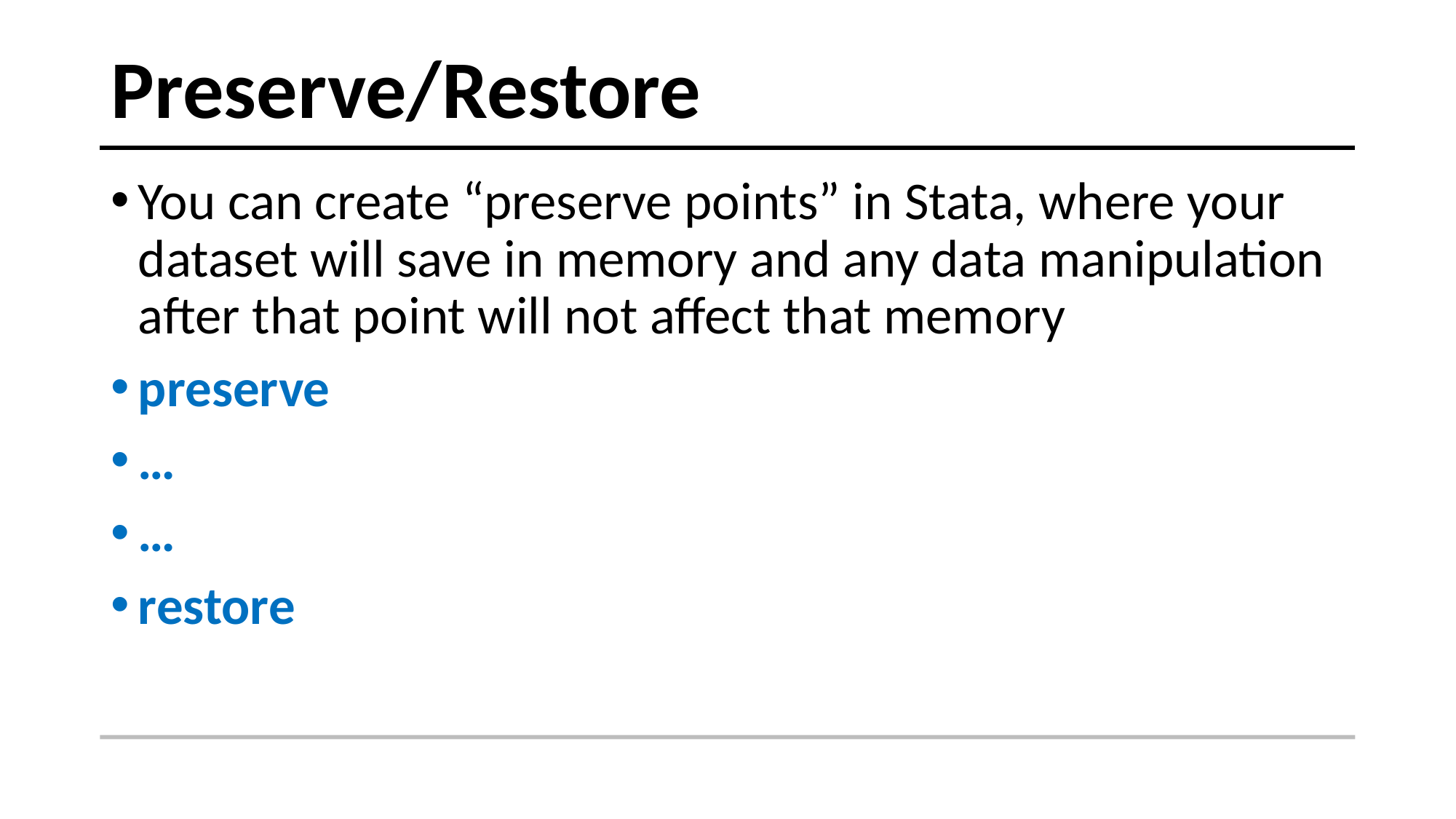

# Preserve/Restore
You can create “preserve points” in Stata, where your dataset will save in memory and any data manipulation after that point will not affect that memory
preserve
…
…
restore